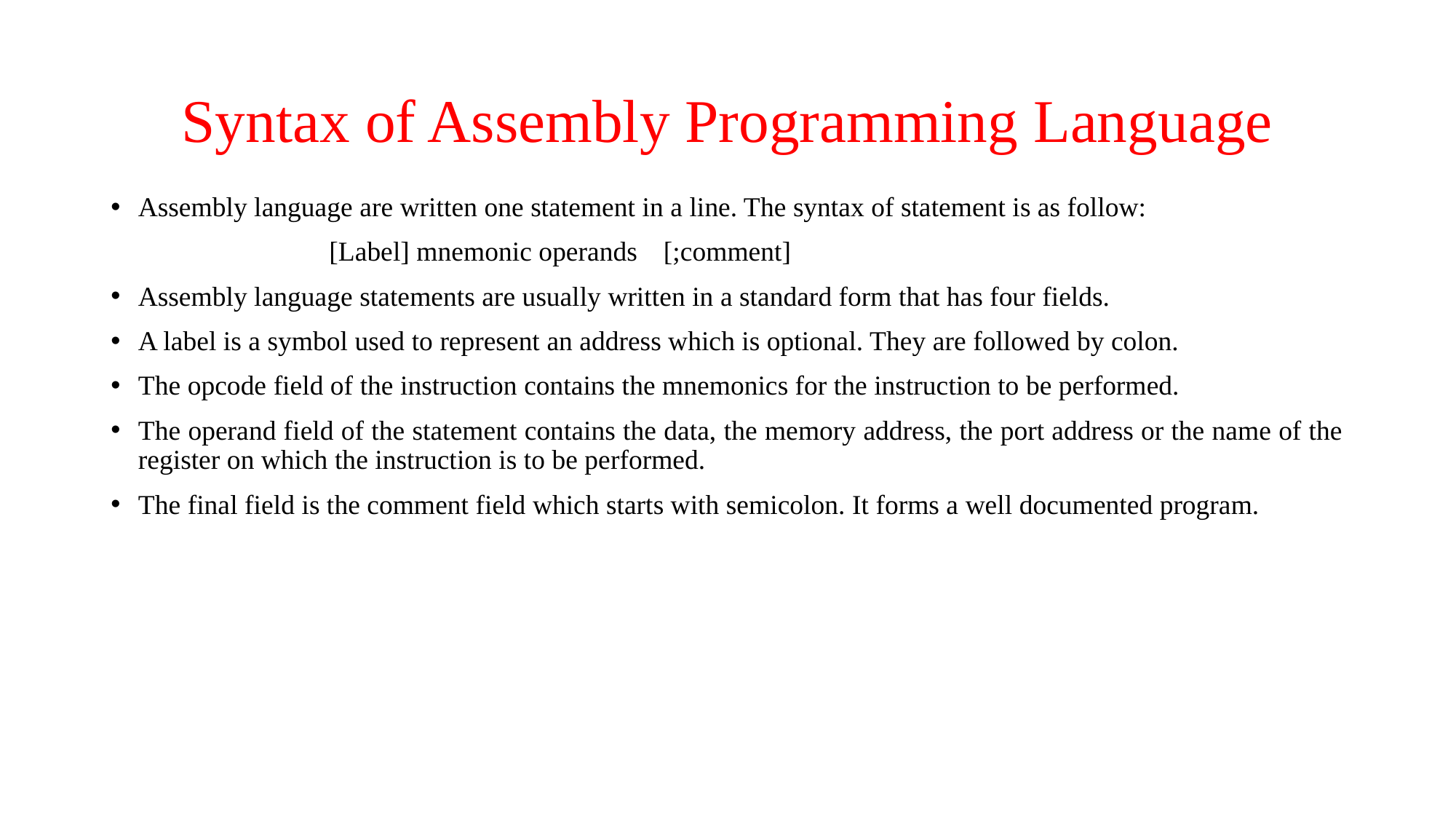

# Syntax of Assembly Programming Language
Assembly language are written one statement in a line. The syntax of statement is as follow:
		[Label] mnemonic operands	 [;comment]
Assembly language statements are usually written in a standard form that has four fields.
A label is a symbol used to represent an address which is optional. They are followed by colon.
The opcode field of the instruction contains the mnemonics for the instruction to be performed.
The operand field of the statement contains the data, the memory address, the port address or the name of the register on which the instruction is to be performed.
The final field is the comment field which starts with semicolon. It forms a well documented program.